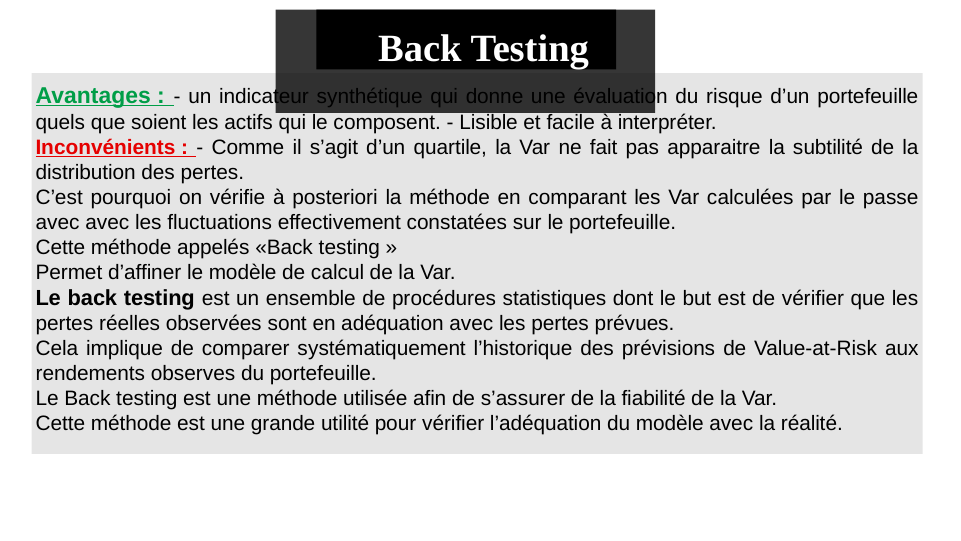

# Back Testing

Avantages : - un indicateur synthétique qui donne une évaluation du risque d’un portefeuille quels que soient les actifs qui le composent. - Lisible et facile à interpréter.
Inconvénients : - Comme il s’agit d’un quartile, la Var ne fait pas apparaitre la subtilité de la distribution des pertes.
C’est pourquoi on vérifie à posteriori la méthode en comparant les Var calculées par le passe avec avec les fluctuations effectivement constatées sur le portefeuille.
Cette méthode appelés «Back testing »
Permet d’affiner le modèle de calcul de la Var.
Le back testing est un ensemble de procédures statistiques dont le but est de vérifier que les pertes réelles observées sont en adéquation avec les pertes prévues.
Cela implique de comparer systématiquement l’historique des prévisions de Value-at-Risk aux rendements observes du portefeuille.
Le Back testing est une méthode utilisée afin de s’assurer de la fiabilité de la Var.
Cette méthode est une grande utilité pour vérifier l’adéquation du modèle avec la réalité.